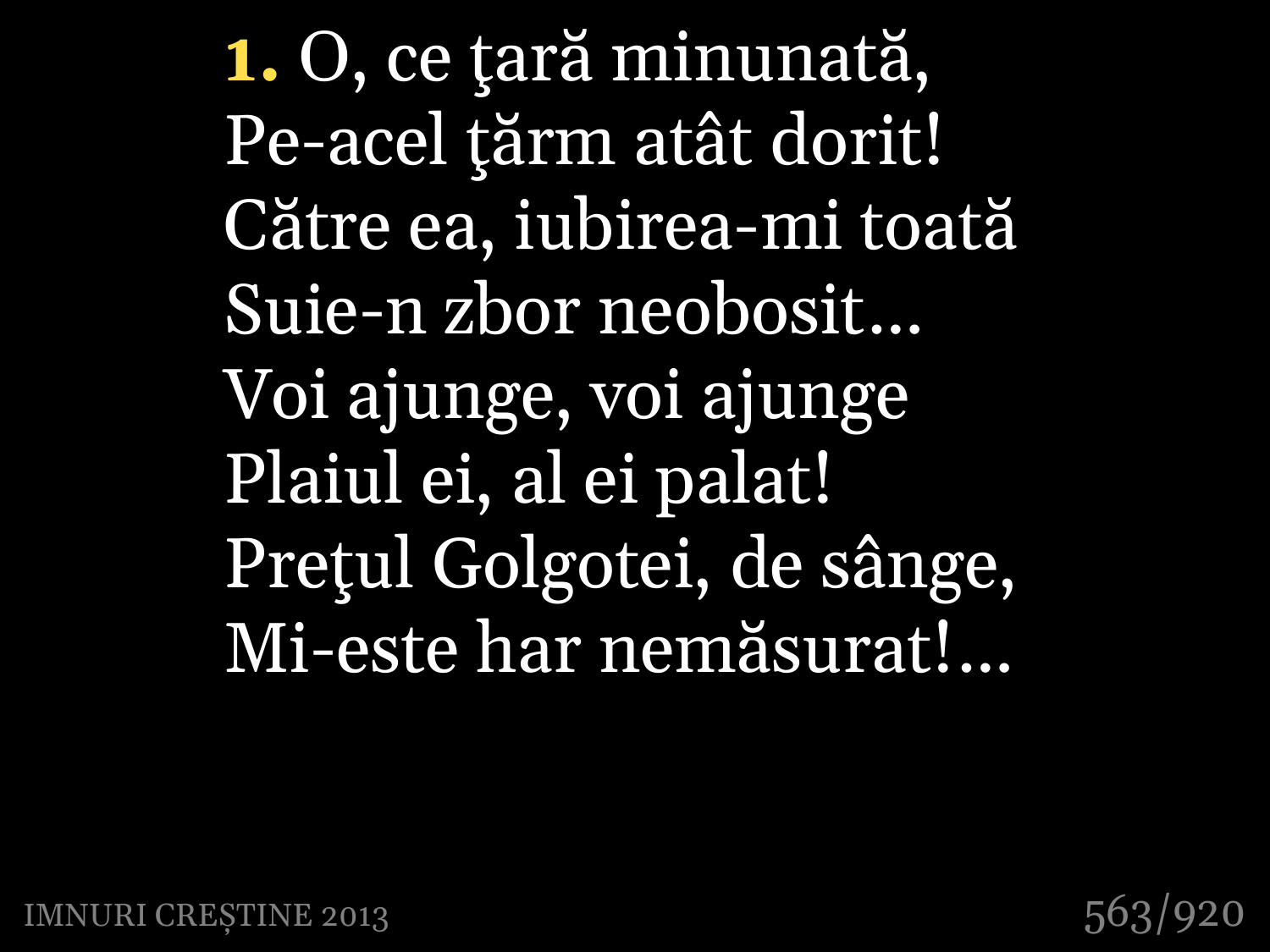

1. O, ce ţară minunată,
Pe-acel ţărm atât dorit!
Către ea, iubirea-mi toată
Suie-n zbor neobosit…
Voi ajunge, voi ajunge
Plaiul ei, al ei palat!
Preţul Golgotei, de sânge,
Mi-este har nemăsurat!…
563/920
IMNURI CREȘTINE 2013